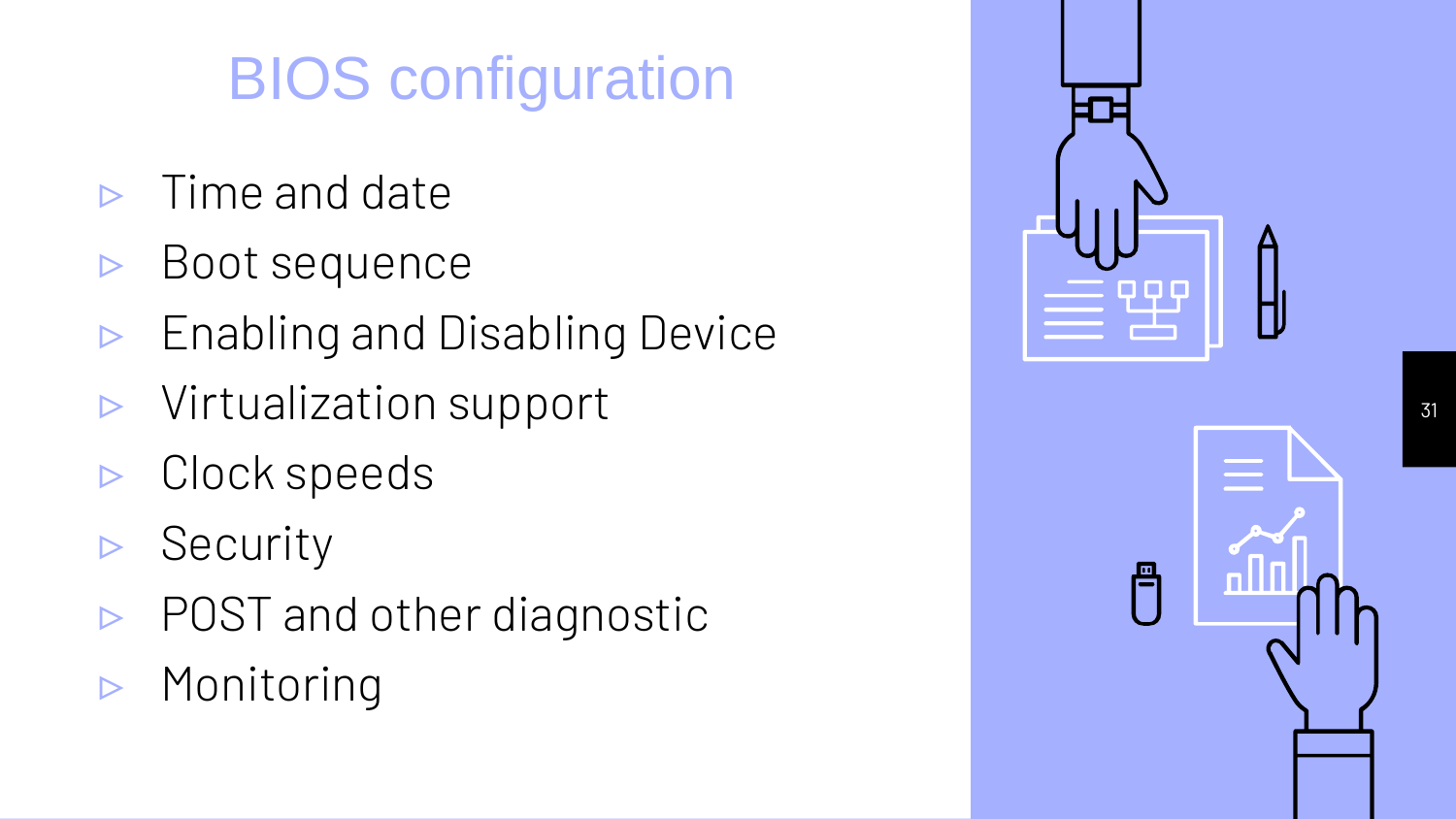

# BIOS configuration
Time and date
Boot sequence
Enabling and Disabling Device
Virtualization support
Clock speeds
Security
POST and other diagnostic
Monitoring
31